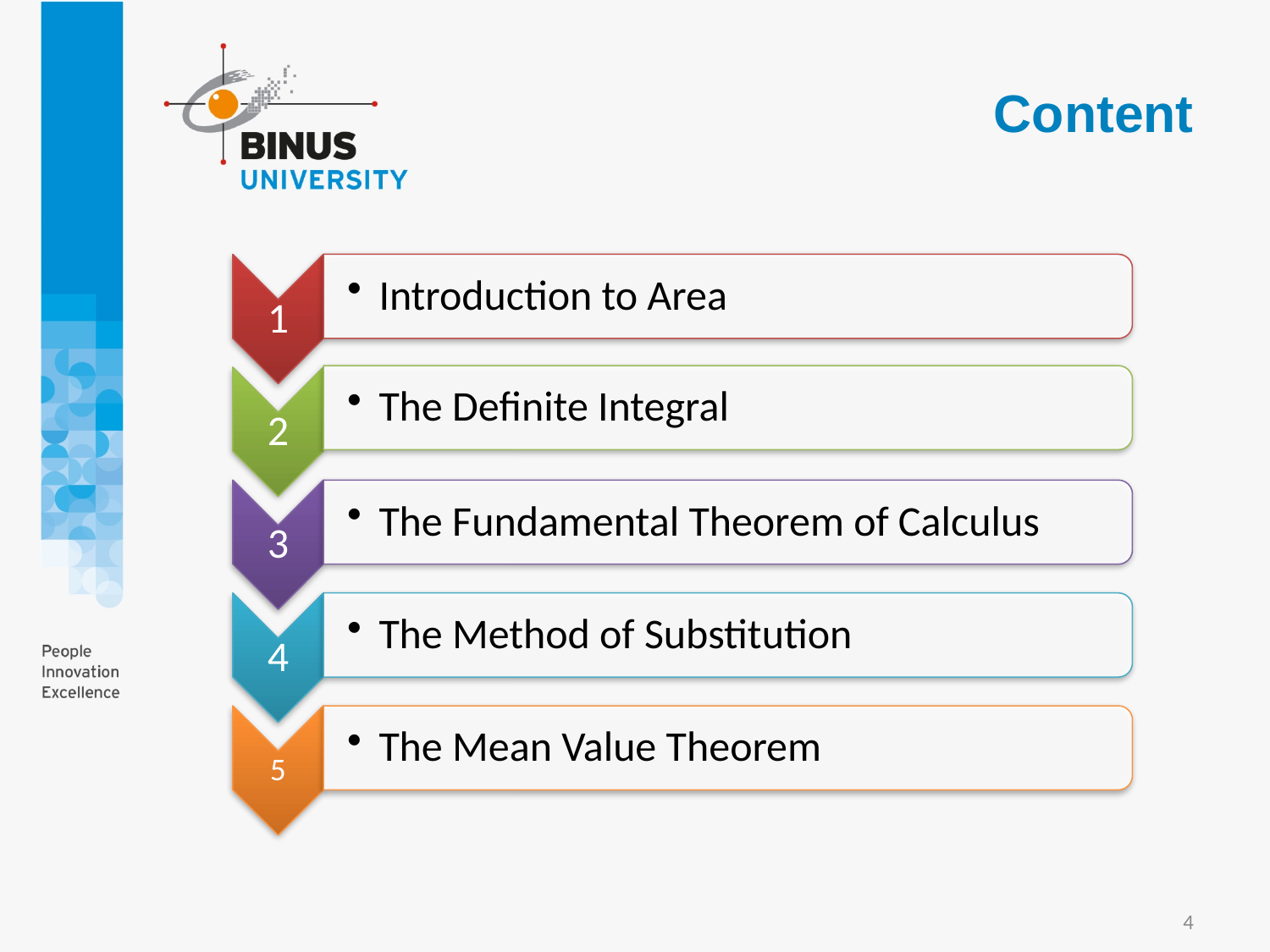

Content

1
Introduction to Area
2
The Definite Integral
3
The Fundamental Theorem of Calculus
4
The Method of Substitution
5
The Mean Value Theorem
4